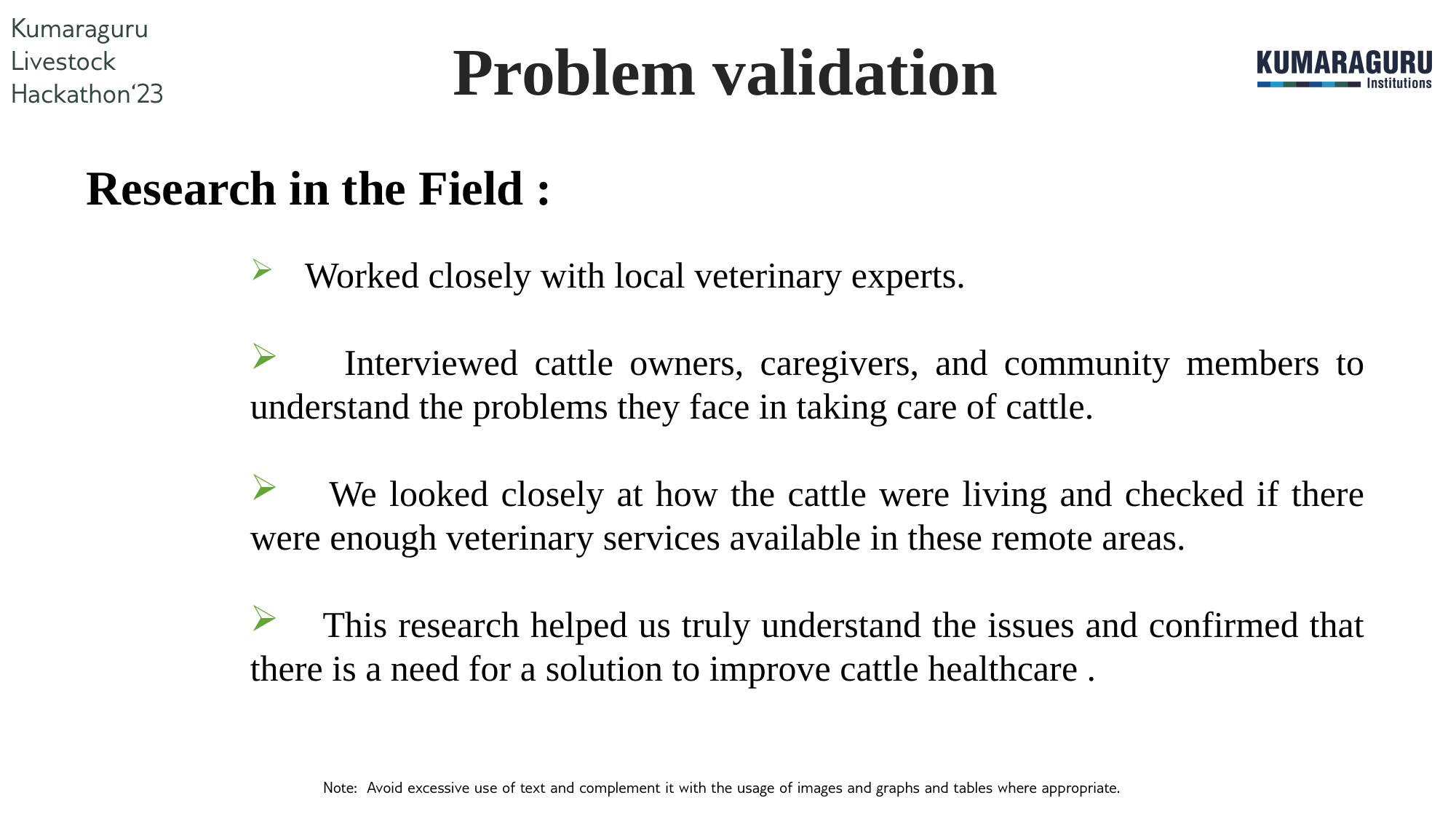

# Problem validation
Research in the Field :

    Worked closely with local veterinary experts.

    Interviewed cattle owners, caregivers, and community members to understand the problems they face in taking care of cattle.

    We looked closely at how the cattle were living and checked if there were enough veterinary services available in these remote areas.

    This research helped us truly understand the issues and confirmed that there is a need for a solution to improve cattle healthcare .